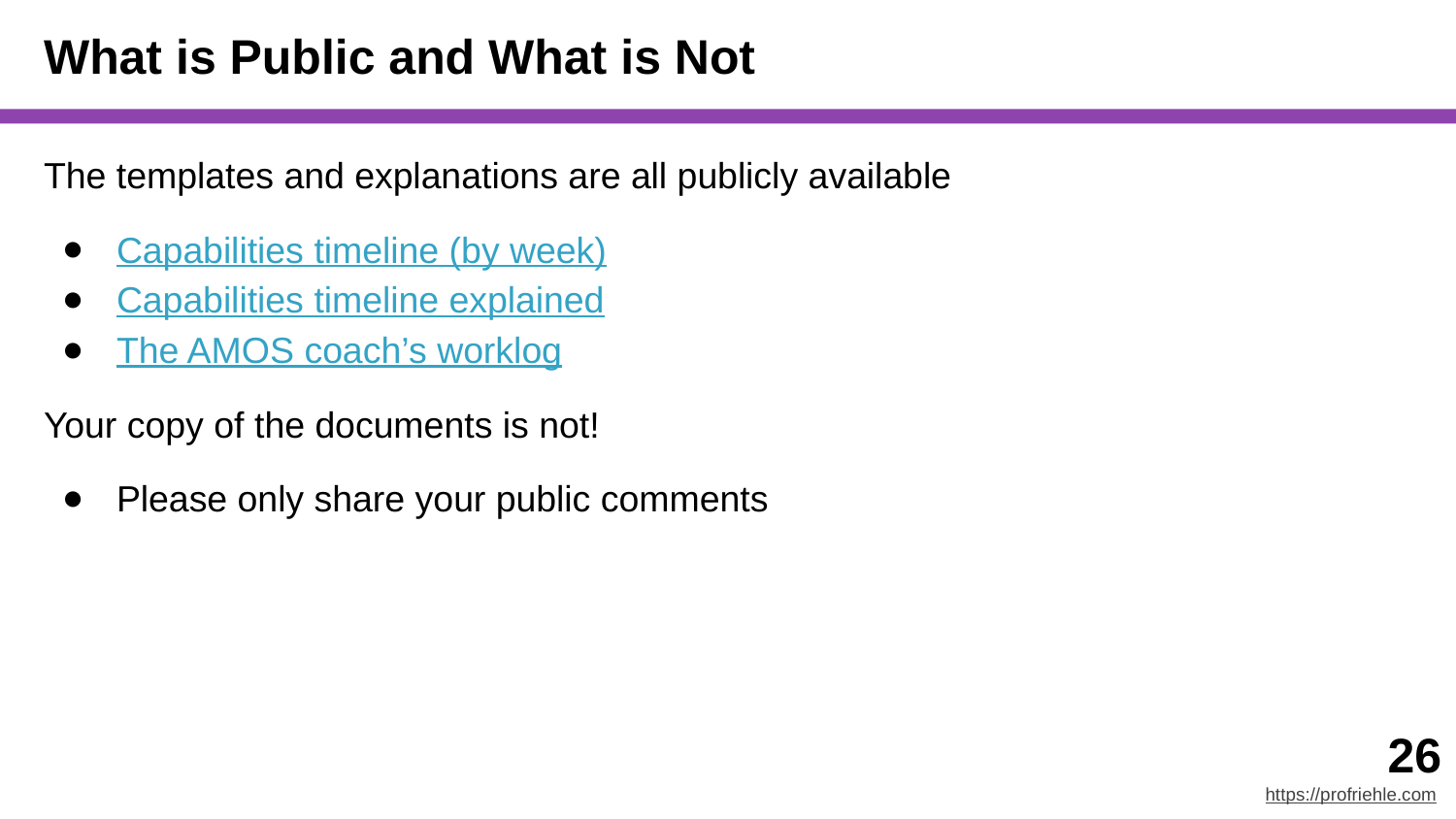

# What is Public and What is Not
The templates and explanations are all publicly available
Capabilities timeline (by week)
Capabilities timeline explained
The AMOS coach’s worklog
Your copy of the documents is not!
Please only share your public comments

26
https://profriehle.com